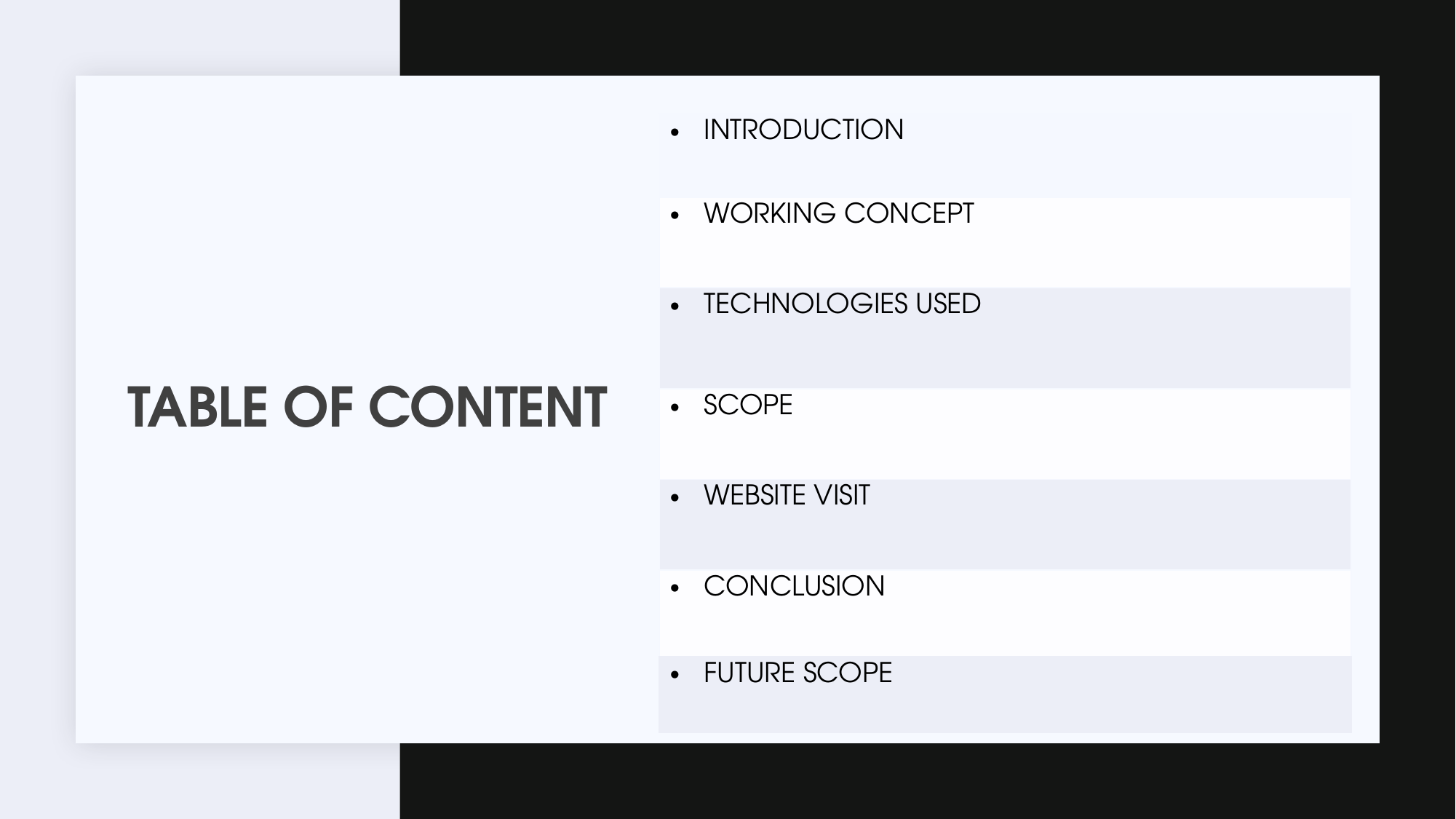

| INTRODUCTION |
| --- |
| WORKING CONCEPT |
| TECHNOLOGIES USED |
| SCOPE |
| WEBSITE VISIT |
| CONCLUSION |
# TABLE OF CONTENT
| FUTURE SCOPE |
| --- |